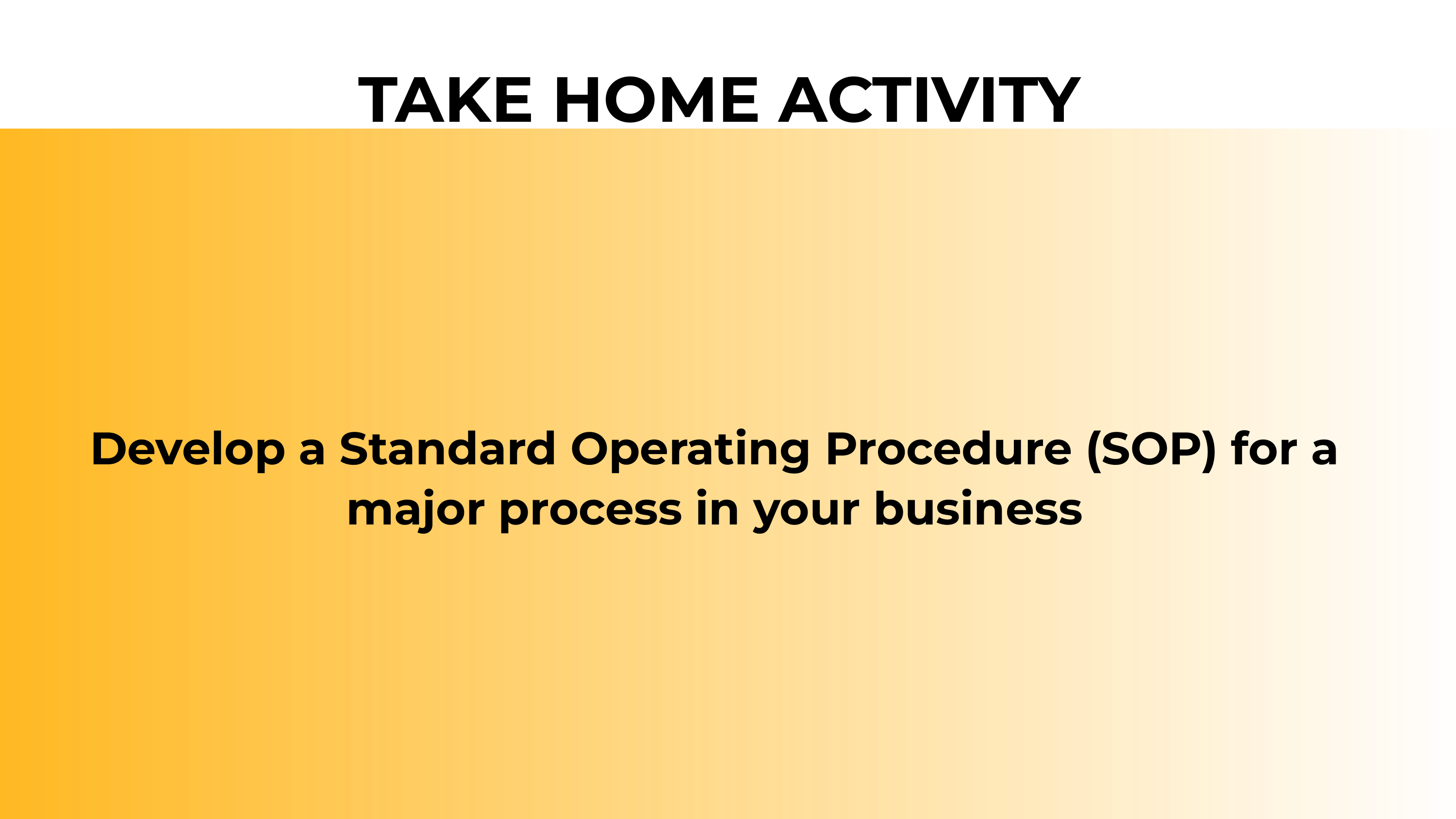

TAKE HOME ACTIVITY

Develop a Standard Operating Procedure (SOP) for a major process in your business